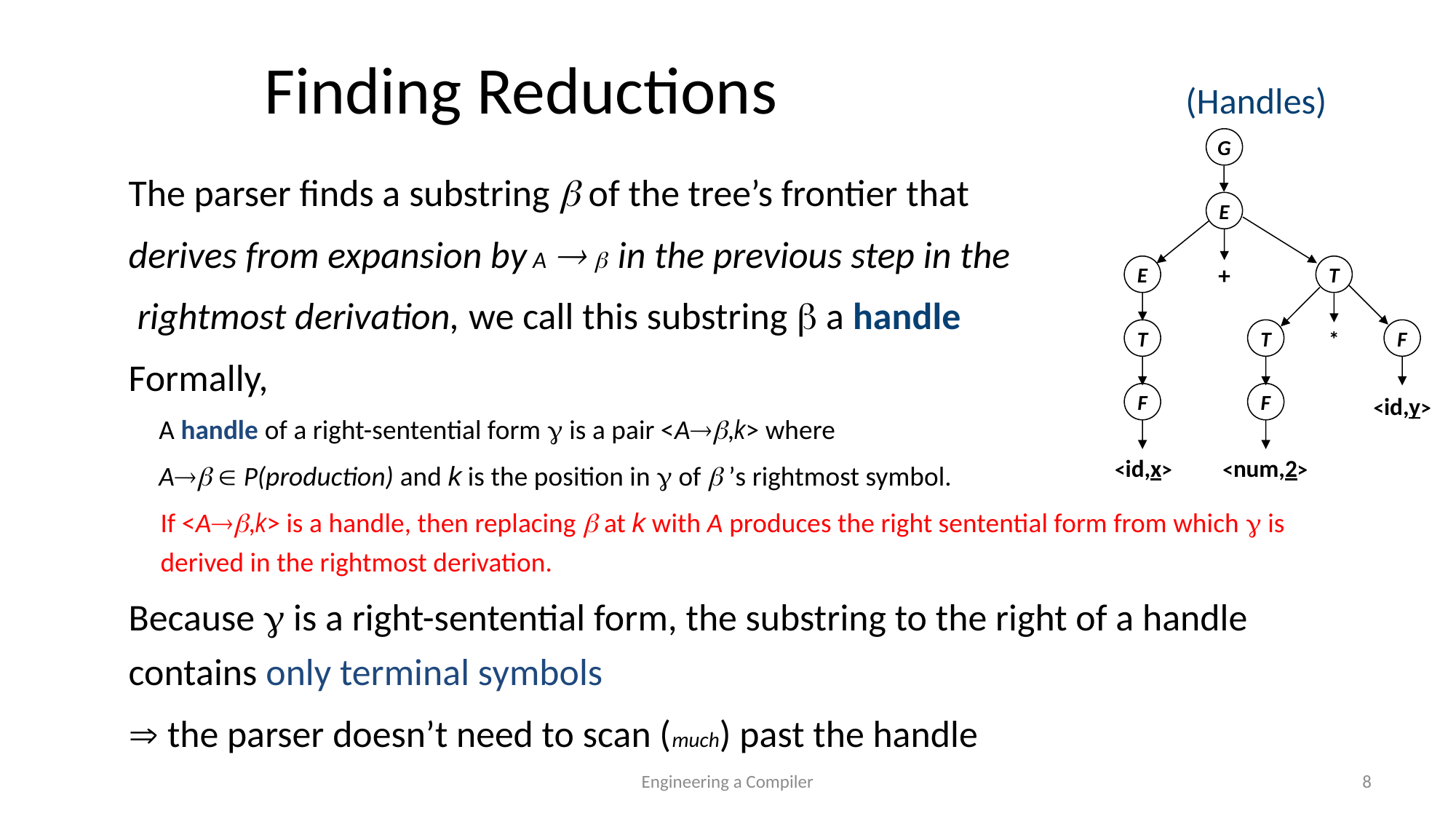

# Finding Reductions                           (Handles)
G
The parser finds a substring β of the tree’s frontier that
derives from expansion by A → β  in the previous step in the
 rightmost derivation, we call this substring β a handle
Formally,
A handle of a right-sentential form γ is a pair <A→β,k> where
A→β ∈ P(production) and k is the position in γ of β ’s rightmost symbol.
If <A→β,k> is a handle, then replacing β at k with A produces the right sentential form from which γ is derived in the rightmost derivation.
Because γ is a right-sentential form, the substring to the right of a handle contains only terminal symbols
⇒ the parser doesn’t need to scan (much) past the handle

E

E
+
T

T
T
*
F

F
F
<id,y>

<id,x>
<num,2>
Engineering a Compiler
8